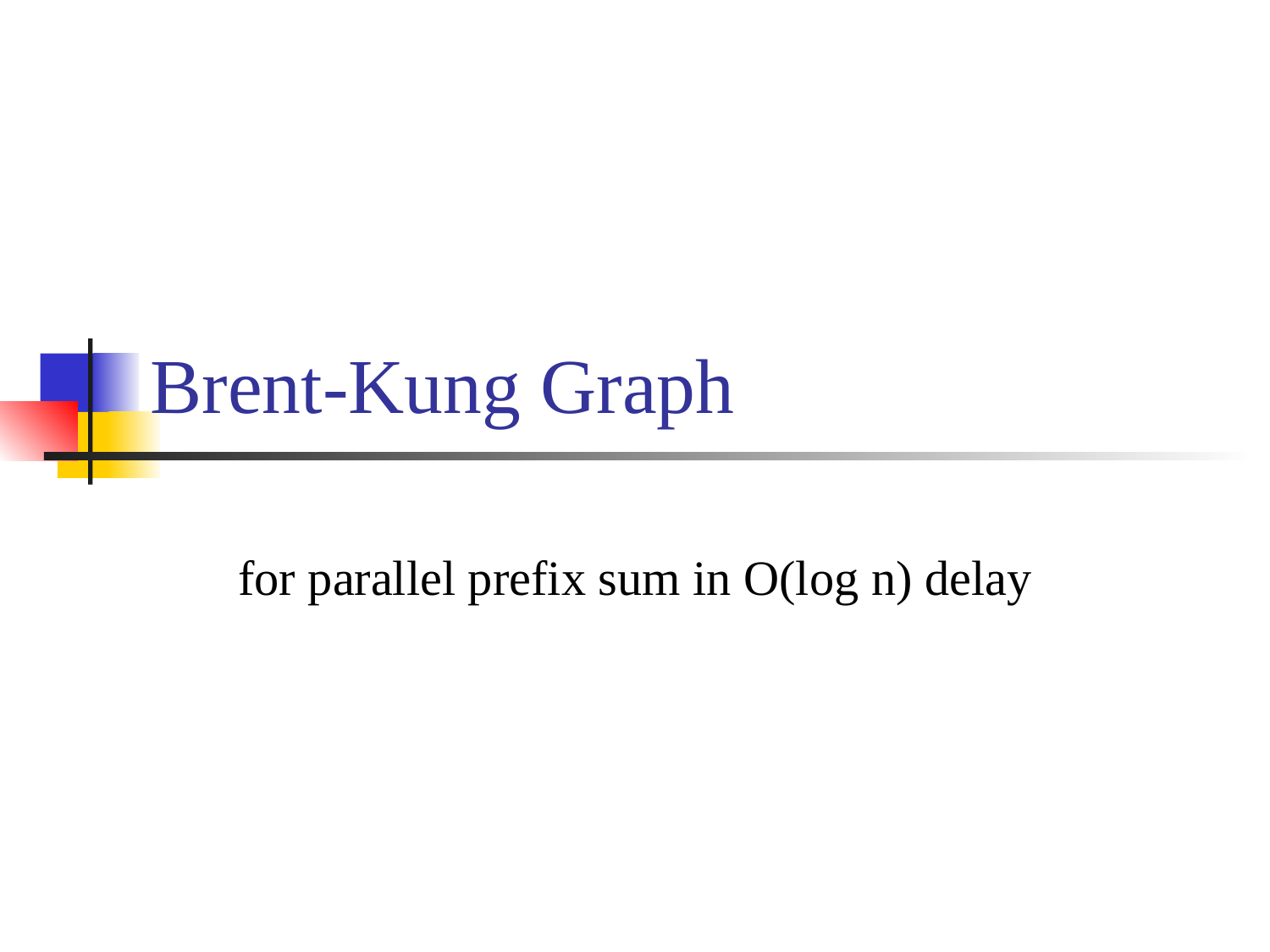

# Brent-Kung Graph
for parallel prefix sum in O(log n) delay